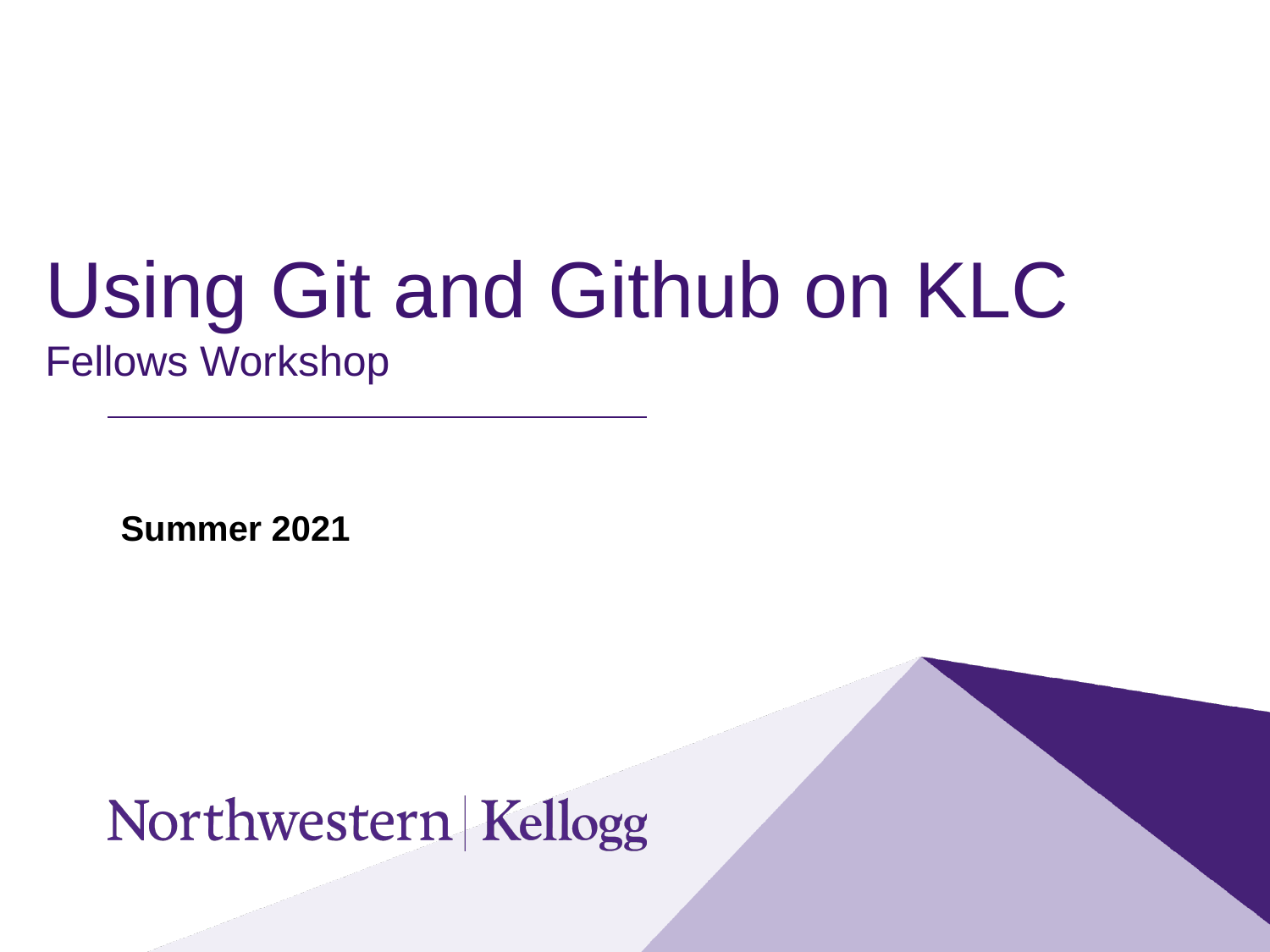

# Using Git and Github on KLC Fellows Workshop

Summer 2021